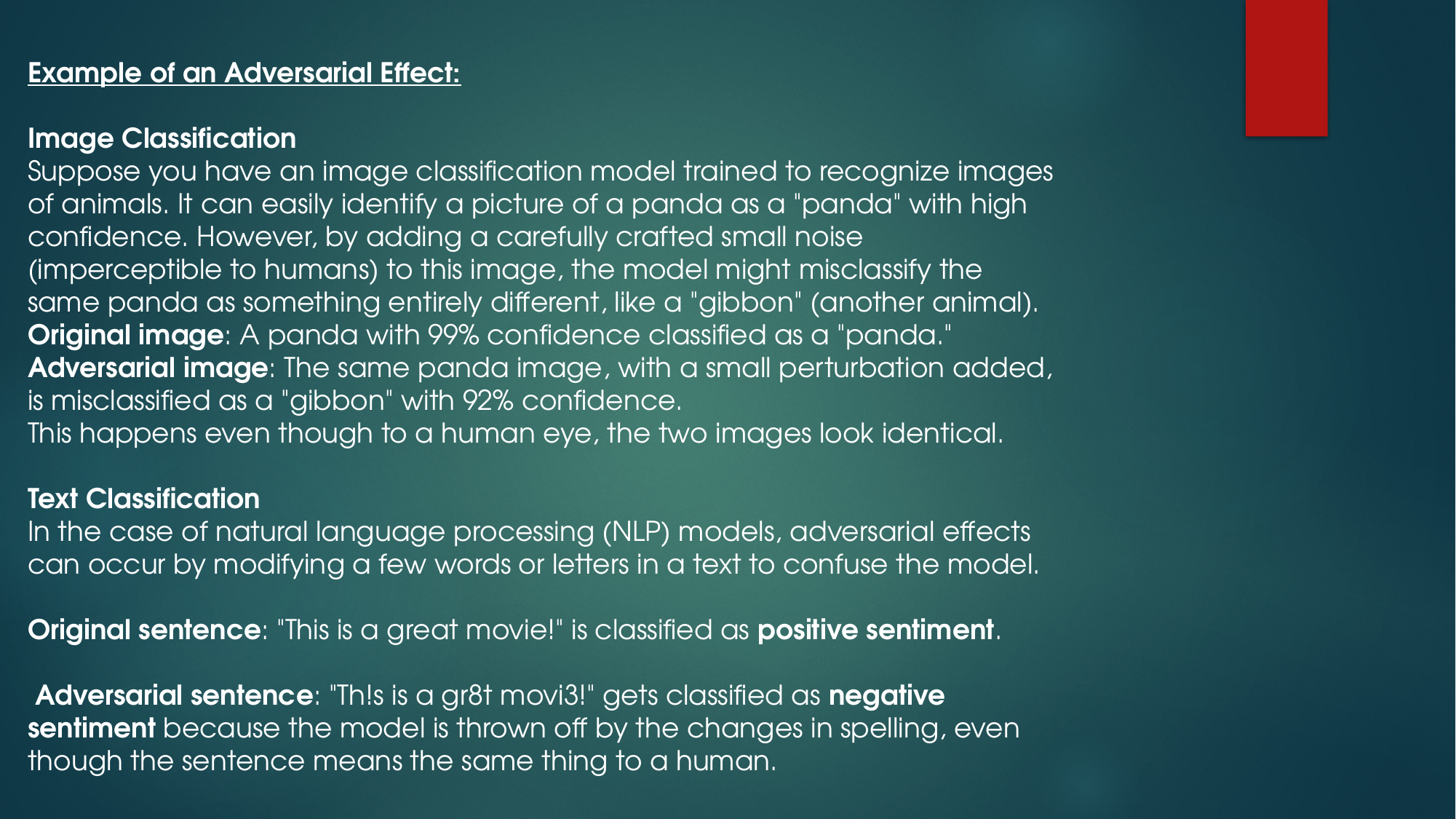

Example of an Adversarial Effect:
Image Classification
Suppose you have an image classification model trained to recognize images of animals. It can easily identify a picture of a panda as a "panda" with high confidence. However, by adding a carefully crafted small noise (imperceptible to humans) to this image, the model might misclassify the same panda as something entirely different, like a "gibbon" (another animal).
Original image: A panda with 99% confidence classified as a "panda." Adversarial image: The same panda image, with a small perturbation added, is misclassified as a "gibbon" with 92% confidence.
This happens even though to a human eye, the two images look identical.
Text Classification
In the case of natural language processing (NLP) models, adversarial effects can occur by modifying a few words or letters in a text to confuse the model.
Original sentence: "This is a great movie!" is classified as positive sentiment.
 Adversarial sentence: "Th!s is a gr8t movi3!" gets classified as negative sentiment because the model is thrown off by the changes in spelling, even though the sentence means the same thing to a human.